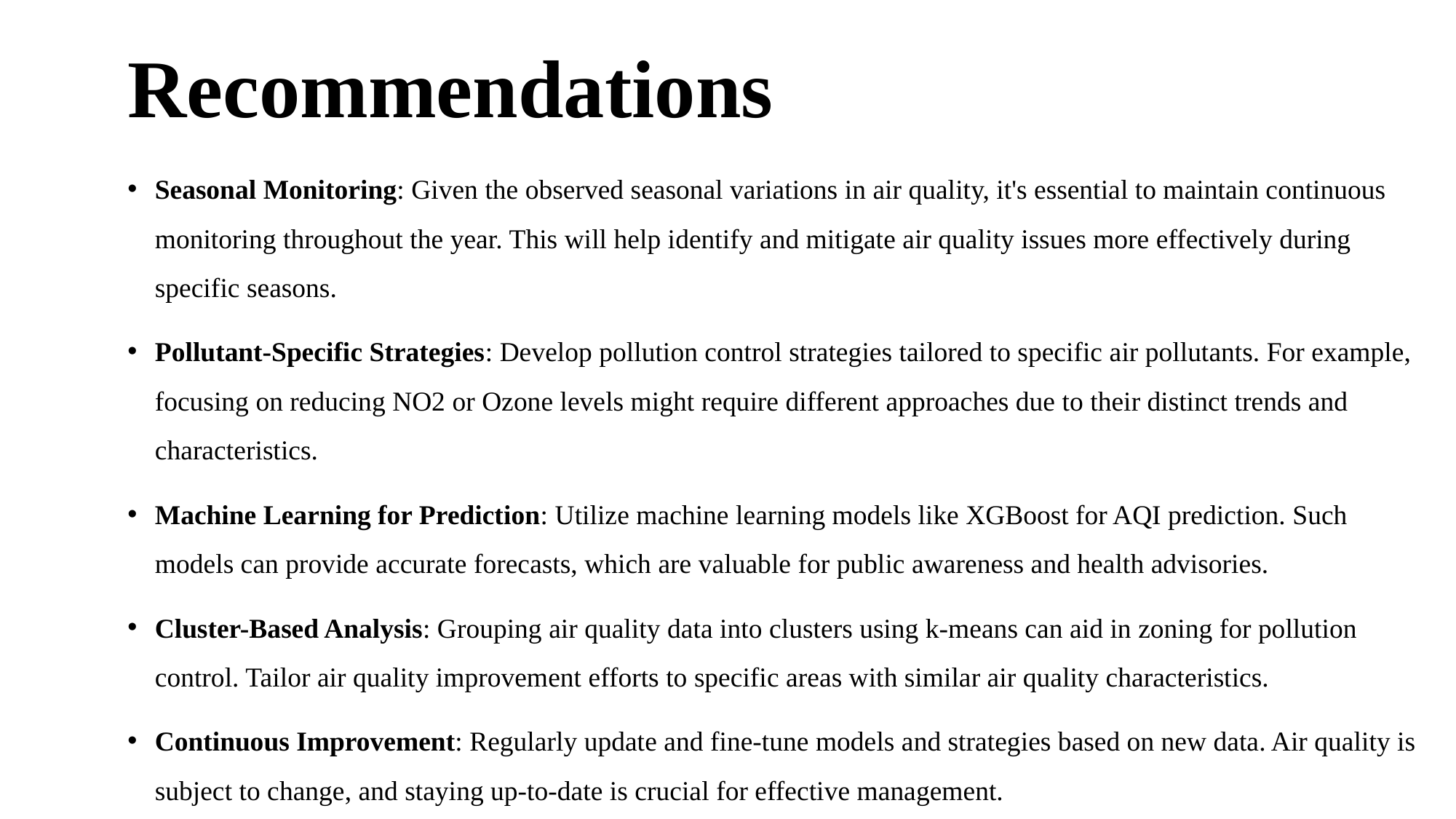

# Recommendations
Seasonal Monitoring: Given the observed seasonal variations in air quality, it's essential to maintain continuous monitoring throughout the year. This will help identify and mitigate air quality issues more effectively during specific seasons.
Pollutant-Specific Strategies: Develop pollution control strategies tailored to specific air pollutants. For example, focusing on reducing NO2 or Ozone levels might require different approaches due to their distinct trends and characteristics.
Machine Learning for Prediction: Utilize machine learning models like XGBoost for AQI prediction. Such models can provide accurate forecasts, which are valuable for public awareness and health advisories.
Cluster-Based Analysis: Grouping air quality data into clusters using k-means can aid in zoning for pollution control. Tailor air quality improvement efforts to specific areas with similar air quality characteristics.
Continuous Improvement: Regularly update and fine-tune models and strategies based on new data. Air quality is subject to change, and staying up-to-date is crucial for effective management.